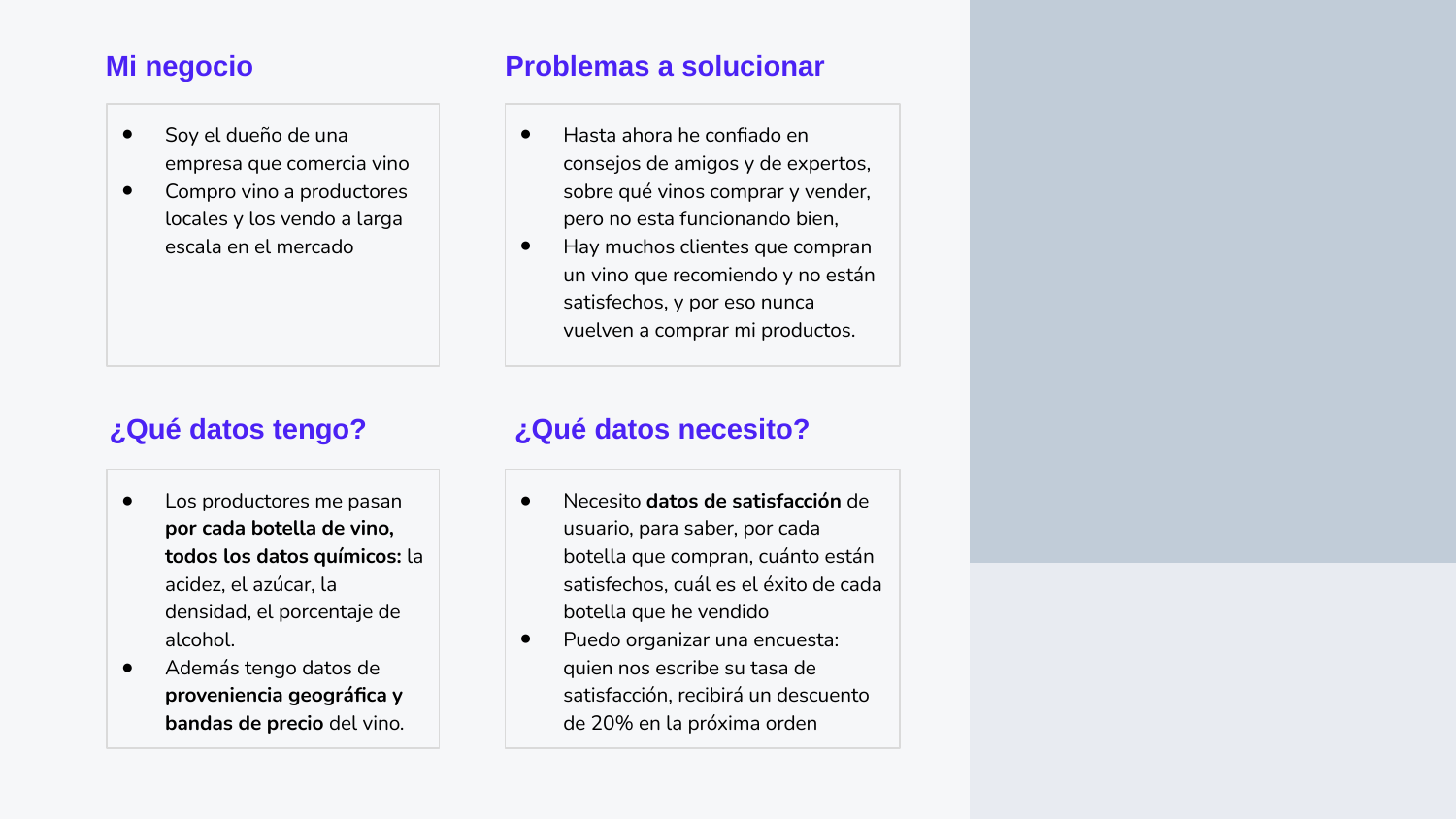

Mi negocio
Problemas a solucionar
Soy el dueño de una empresa que comercia vino
Compro vino a productores locales y los vendo a larga escala en el mercado
Hasta ahora he confiado en consejos de amigos y de expertos, sobre qué vinos comprar y vender, pero no esta funcionando bien,
Hay muchos clientes que compran un vino que recomiendo y no están satisfechos, y por eso nunca vuelven a comprar mi productos.
¿Qué datos tengo?
¿Qué datos necesito?
Los productores me pasan por cada botella de vino, todos los datos químicos: la acidez, el azúcar, la densidad, el porcentaje de alcohol.
Además tengo datos de proveniencia geográfica y bandas de precio del vino.
Necesito datos de satisfacción de usuario, para saber, por cada botella que compran, cuánto están satisfechos, cuál es el éxito de cada botella que he vendido
Puedo organizar una encuesta: quien nos escribe su tasa de satisfacción, recibirá un descuento de 20% en la próxima orden